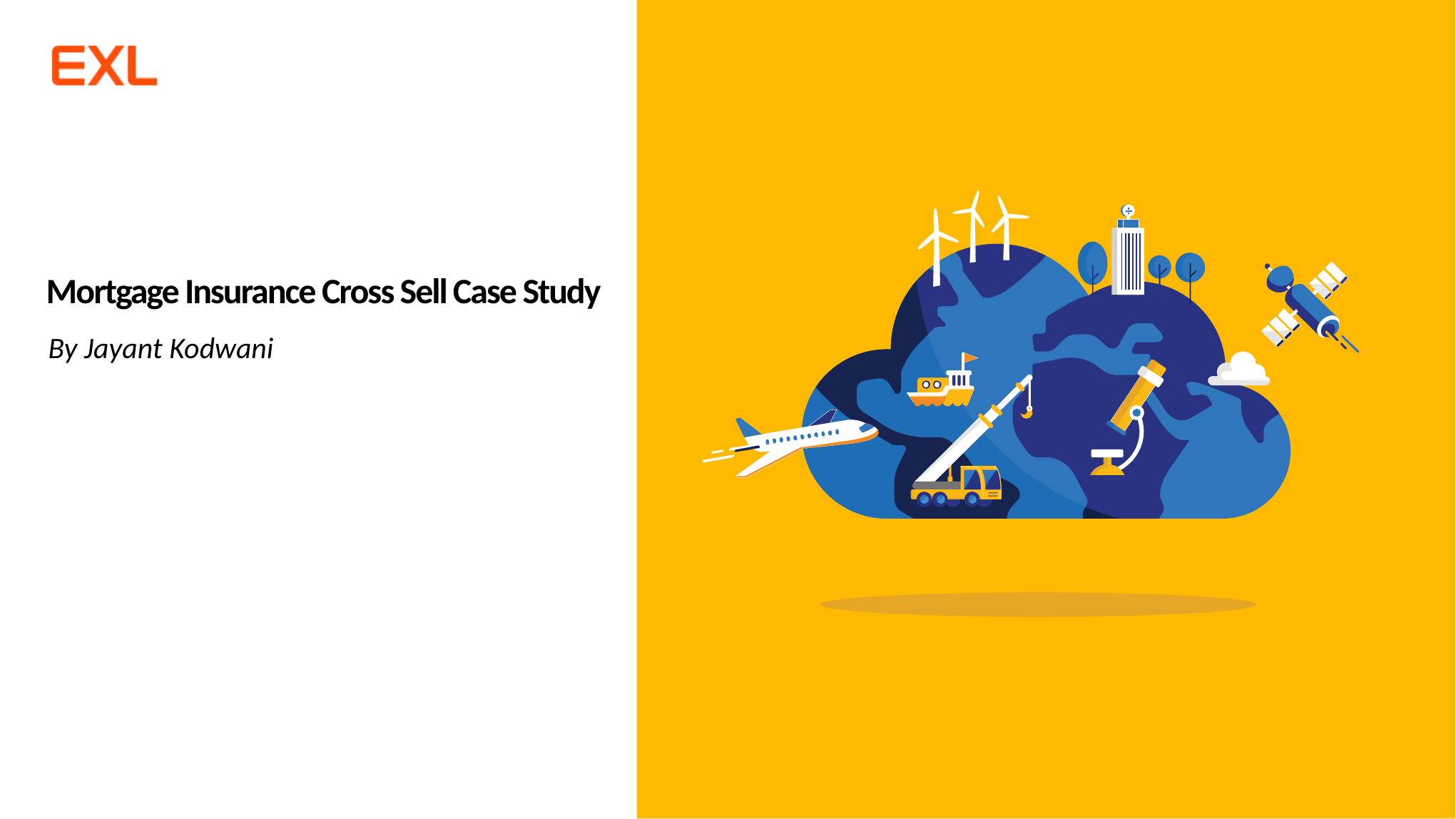

# Mortgage Insurance Cross Sell Case Study
By Jayant Kodwani